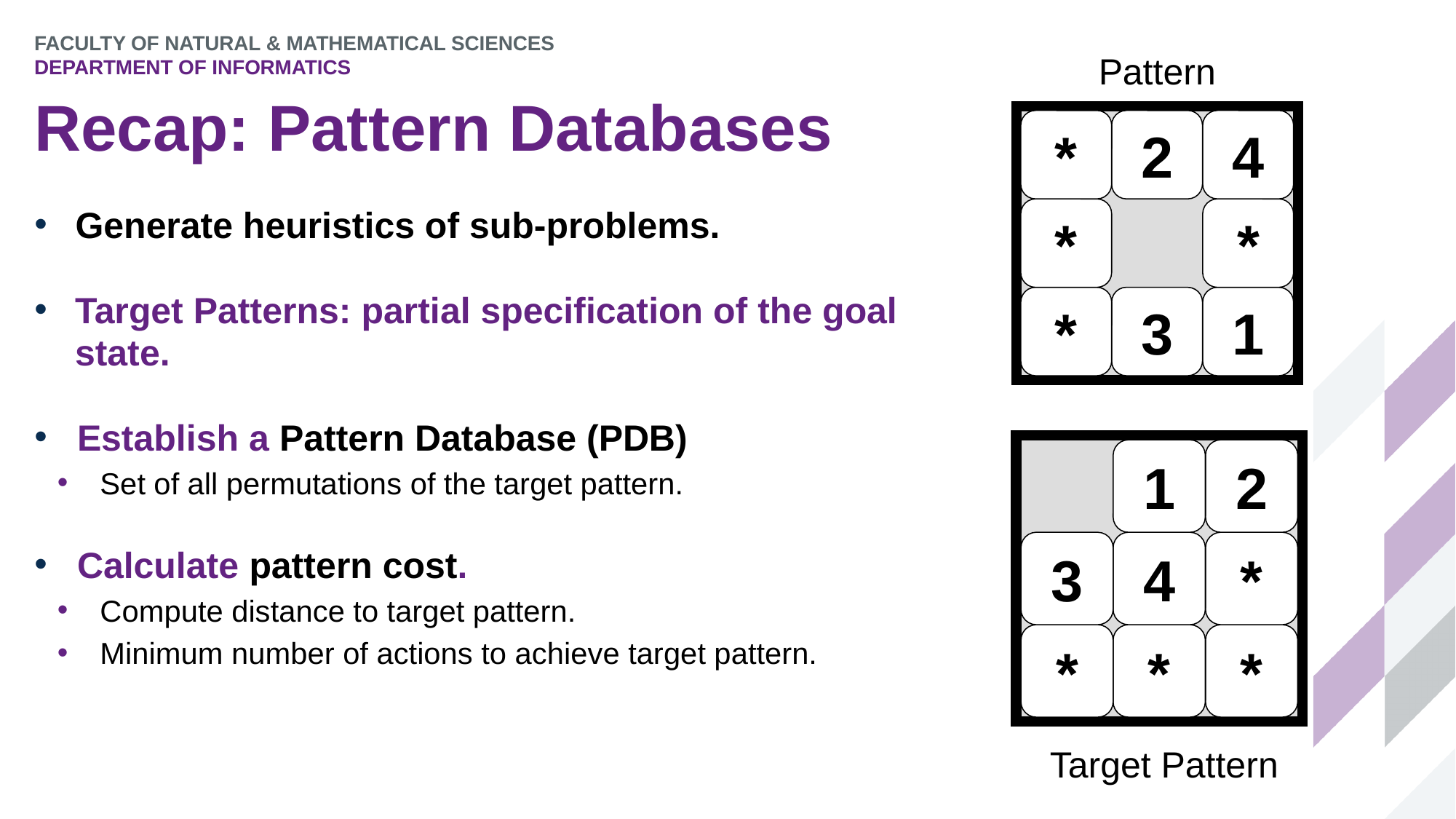

Pattern
# Recap: Pattern Databases

*
2
4
*
*
*
3
1
Generate heuristics of sub-problems.

Target Patterns: partial specification of the goal state.
Establish a Pattern Database (PDB)
Set of all permutations of the target pattern.
Calculate pattern cost.
Compute distance to target pattern.
Minimum number of actions to achieve target pattern.

1
2
3
4
*
*
*
*
Target Pattern